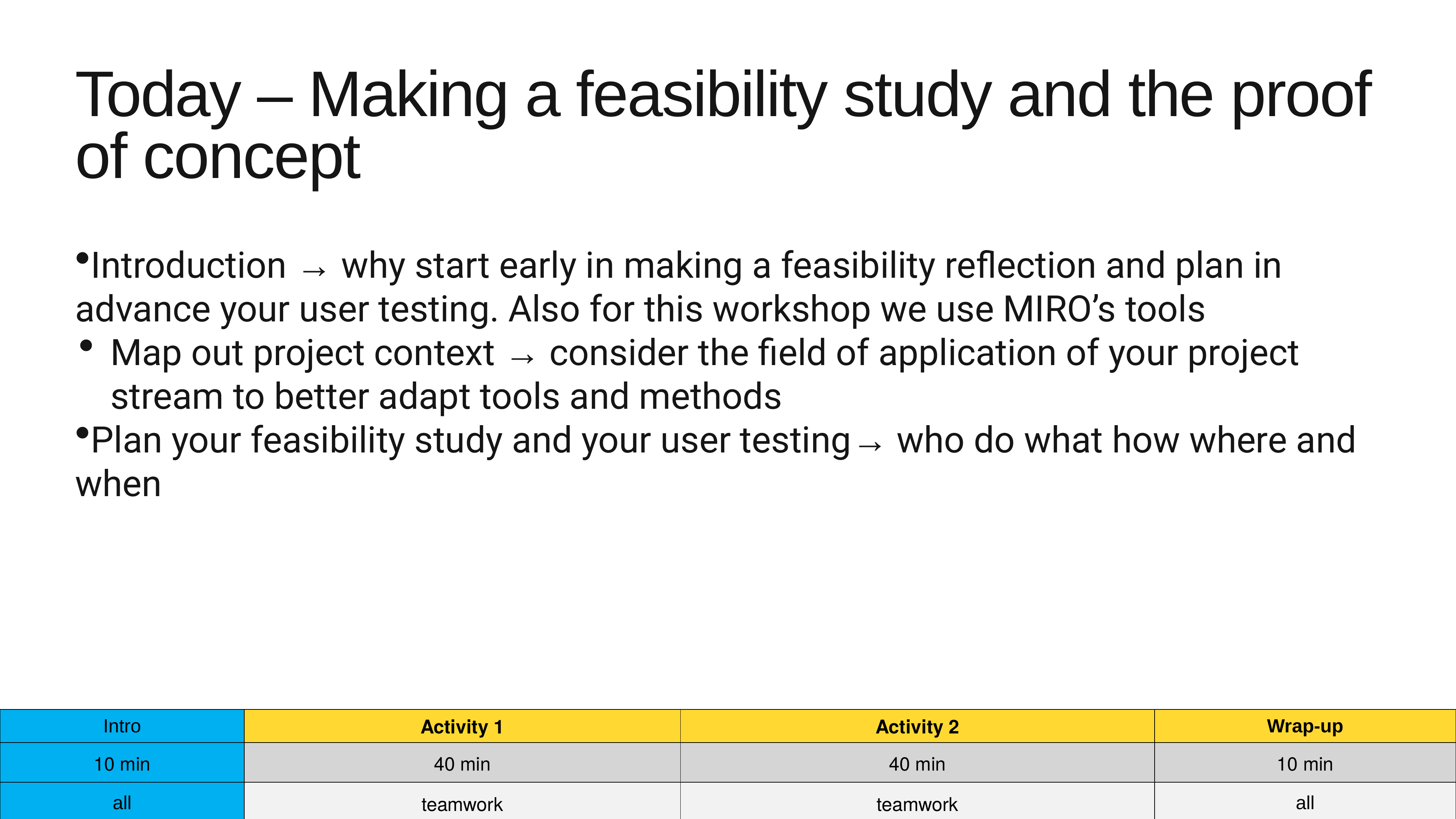

# Today – Making a feasibility study and the proof of concept
Introduction → why start early in making a feasibility reflection and plan in advance your user testing. Also for this workshop we use MIRO’s tools
Map out project context → consider the field of application of your project stream to better adapt tools and methods
Plan your feasibility study and your user testing→ who do what how where and when
| Intro | Activity 1 | Activity 2 | Wrap-up |
| --- | --- | --- | --- |
| 10 min | 40 min | 40 min | 10 min |
| all | teamwork | teamwork | all |